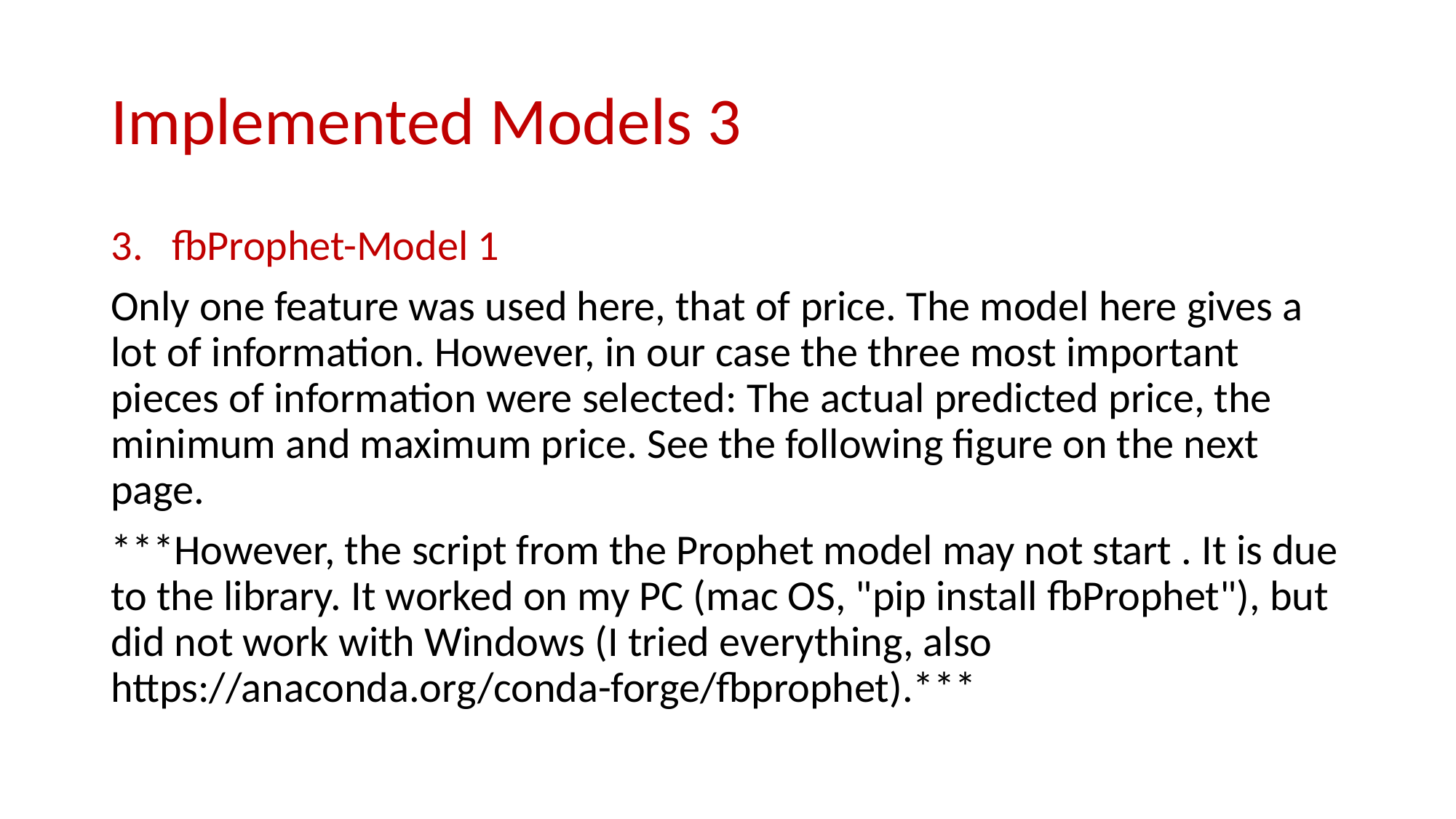

# Implemented Models 3
fbProphet-Model 1
Only one feature was used here, that of price. The model here gives a lot of information. However, in our case the three most important pieces of information were selected: The actual predicted price, the minimum and maximum price. See the following figure on the next page.
***However, the script from the Prophet model may not start . It is due to the library. It worked on my PC (mac OS, "pip install fbProphet"), but did not work with Windows (I tried everything, also https://anaconda.org/conda-forge/fbprophet).***